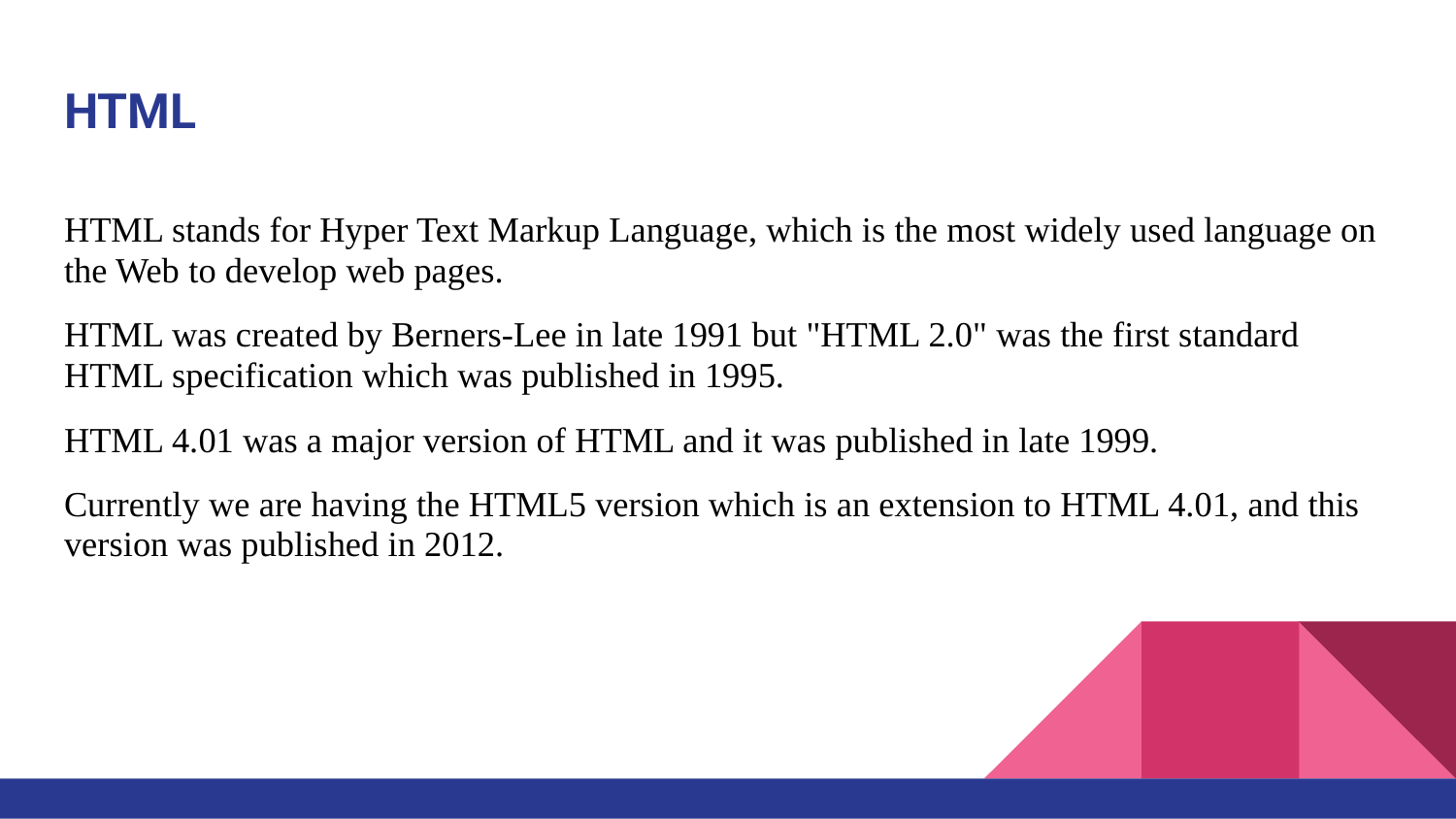

# HTML
HTML stands for Hyper Text Markup Language, which is the most widely used language on the Web to develop web pages.
HTML was created by Berners-Lee in late 1991 but "HTML 2.0" was the first standard HTML specification which was published in 1995.
HTML 4.01 was a major version of HTML and it was published in late 1999.
Currently we are having the HTML5 version which is an extension to HTML 4.01, and this version was published in 2012.